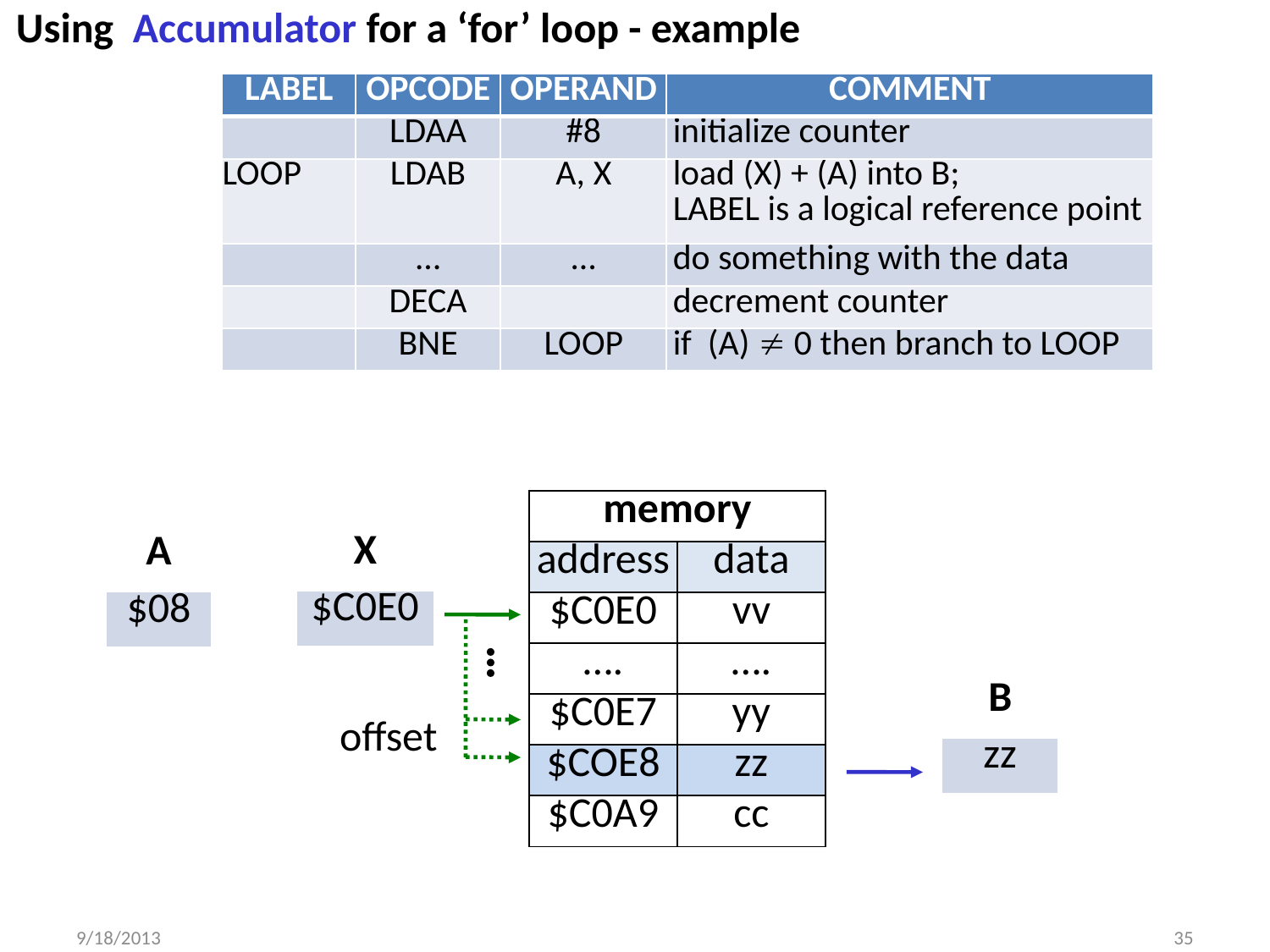

Using  Accumulator for a ‘for’ loop - example
| LABEL | OPCODE | OPERAND | COMMENT |
| --- | --- | --- | --- |
|  | LDAA | #8 | initialize counter |
| LOOP | LDAB | A, X | load (X) + (A) into B; LABEL is a logical reference point |
|  | … | … | do something with the data |
|  | DECA |  | decrement counter |
|  | BNE | LOOP | if (A) ≠ 0 then branch to LOOP |
| memory |  |
| --- | --- |
| address | data |
| $C0E0 | vv |
| …. | …. |
| $C0E7 | yy |
| $COE8 | zz |
| $C0A9 | cc |
| X |
| --- |
| $C0E0 |
| A |
| --- |
| $08 |

| B |
| --- |
| zz |
offset
9/18/2013
35